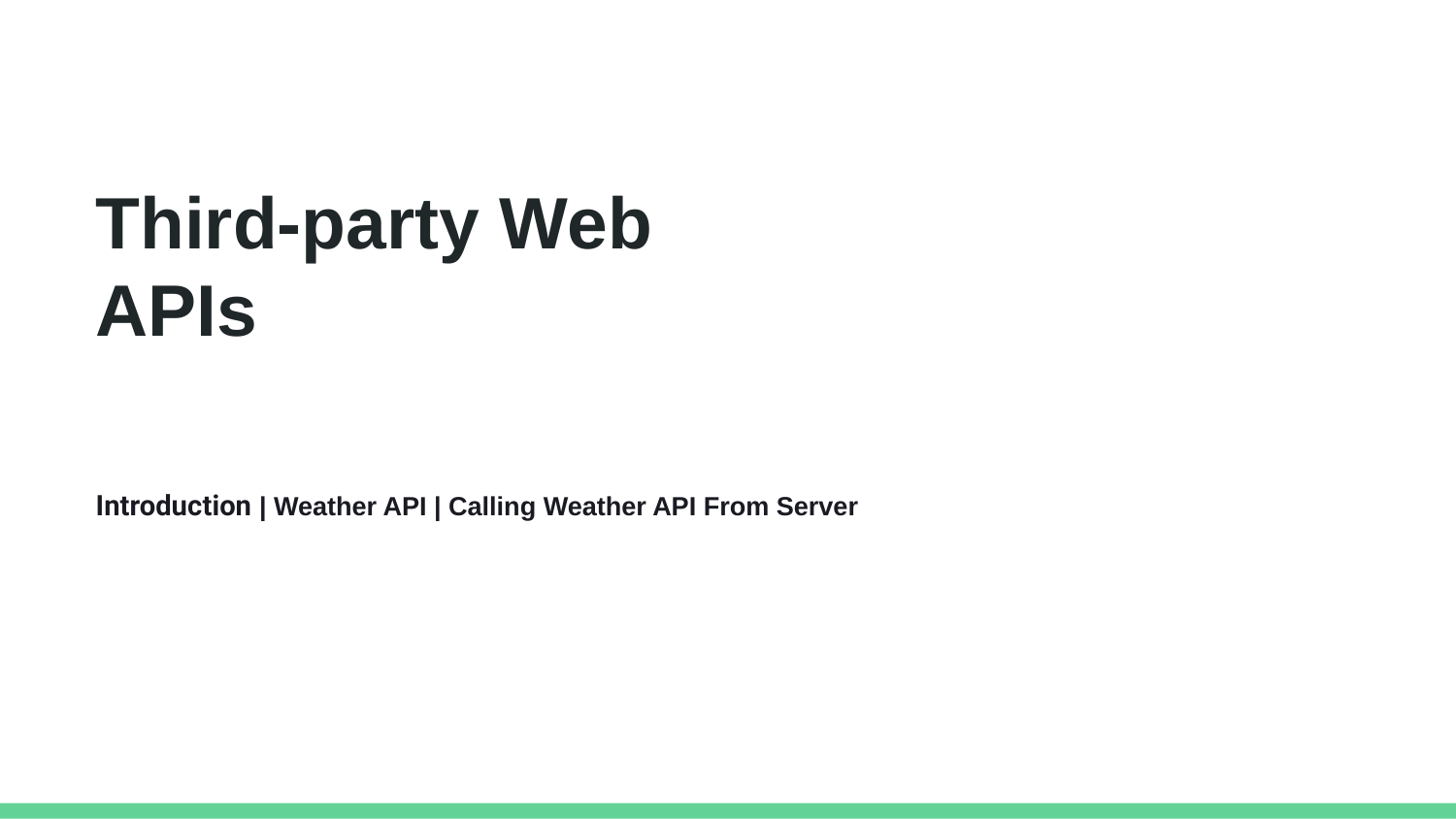

Third-party Web APIs
Introduction | Weather API | Calling Weather API From Server